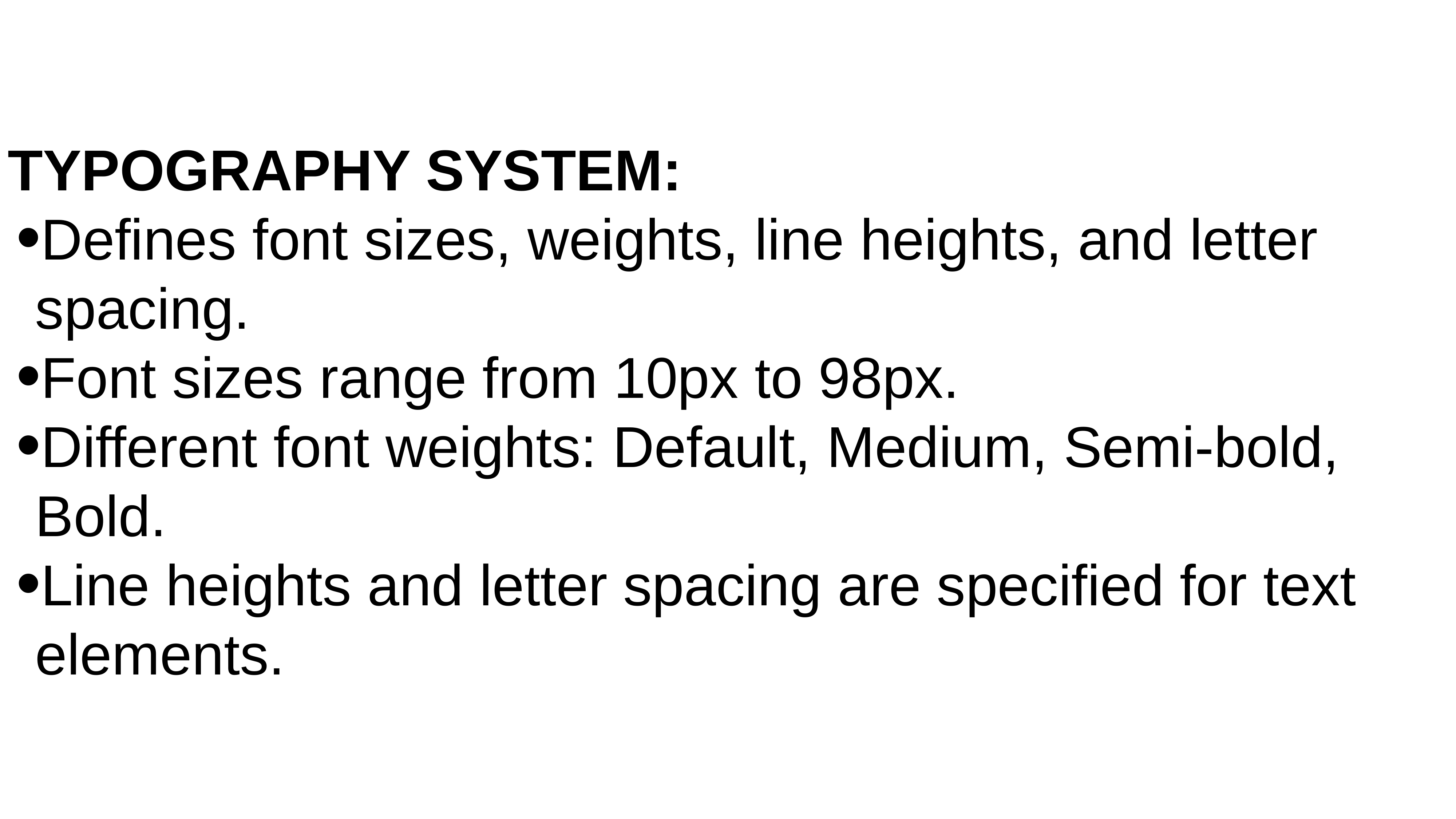

TYPOGRAPHY SYSTEM:
Defines font sizes, weights, line heights, and letter spacing.
Font sizes range from 10px to 98px.
Different font weights: Default, Medium, Semi-bold, Bold.
Line heights and letter spacing are specified for text elements.